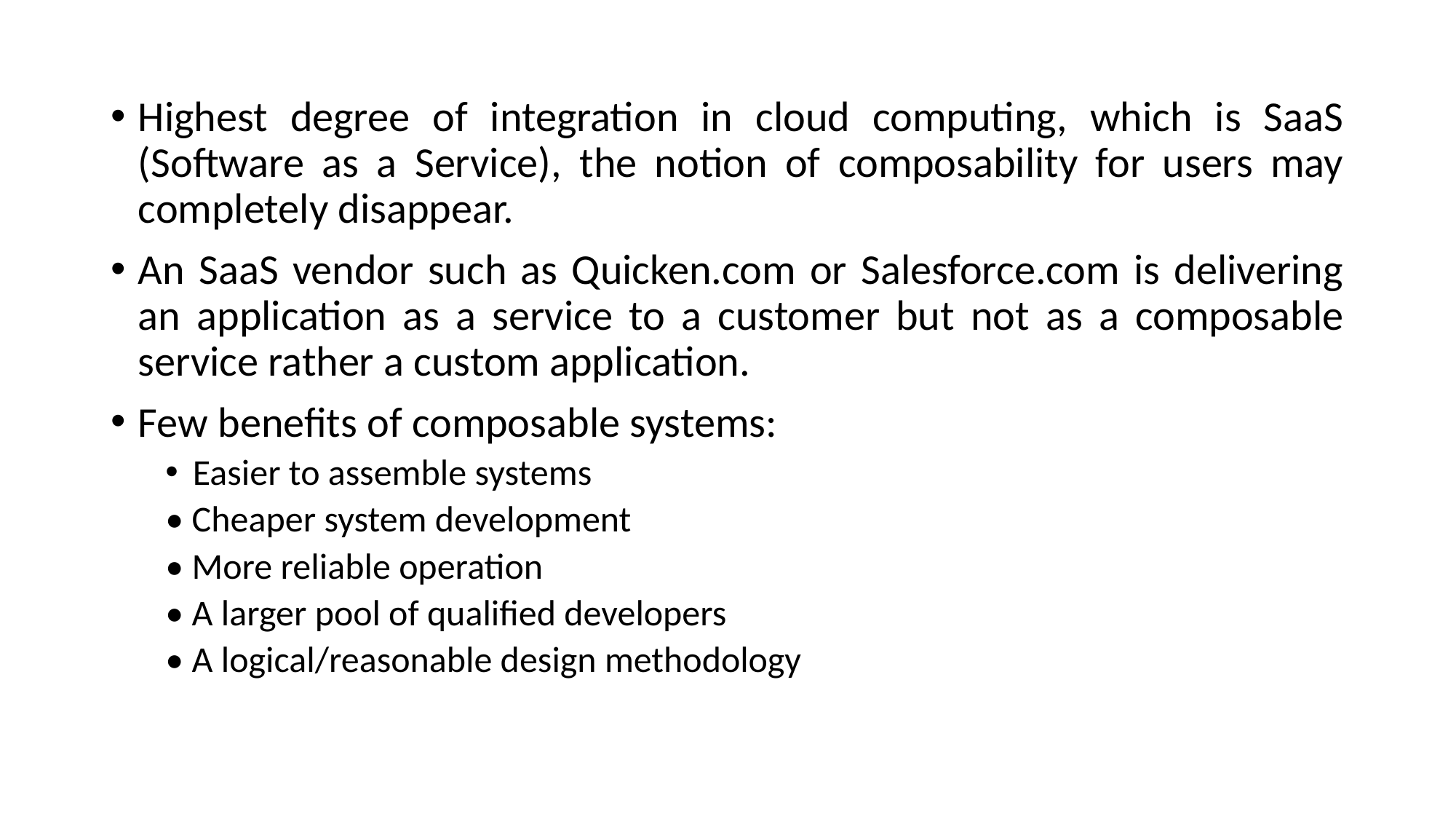

Highest degree of integration in cloud computing, which is SaaS (Software as a Service), the notion of composability for users may completely disappear.
An SaaS vendor such as Quicken.com or Salesforce.com is delivering an application as a service to a customer but not as a composable service rather a custom application.
Few benefits of composable systems:
Easier to assemble systems
• Cheaper system development
• More reliable operation
• A larger pool of qualified developers
• A logical/reasonable design methodology